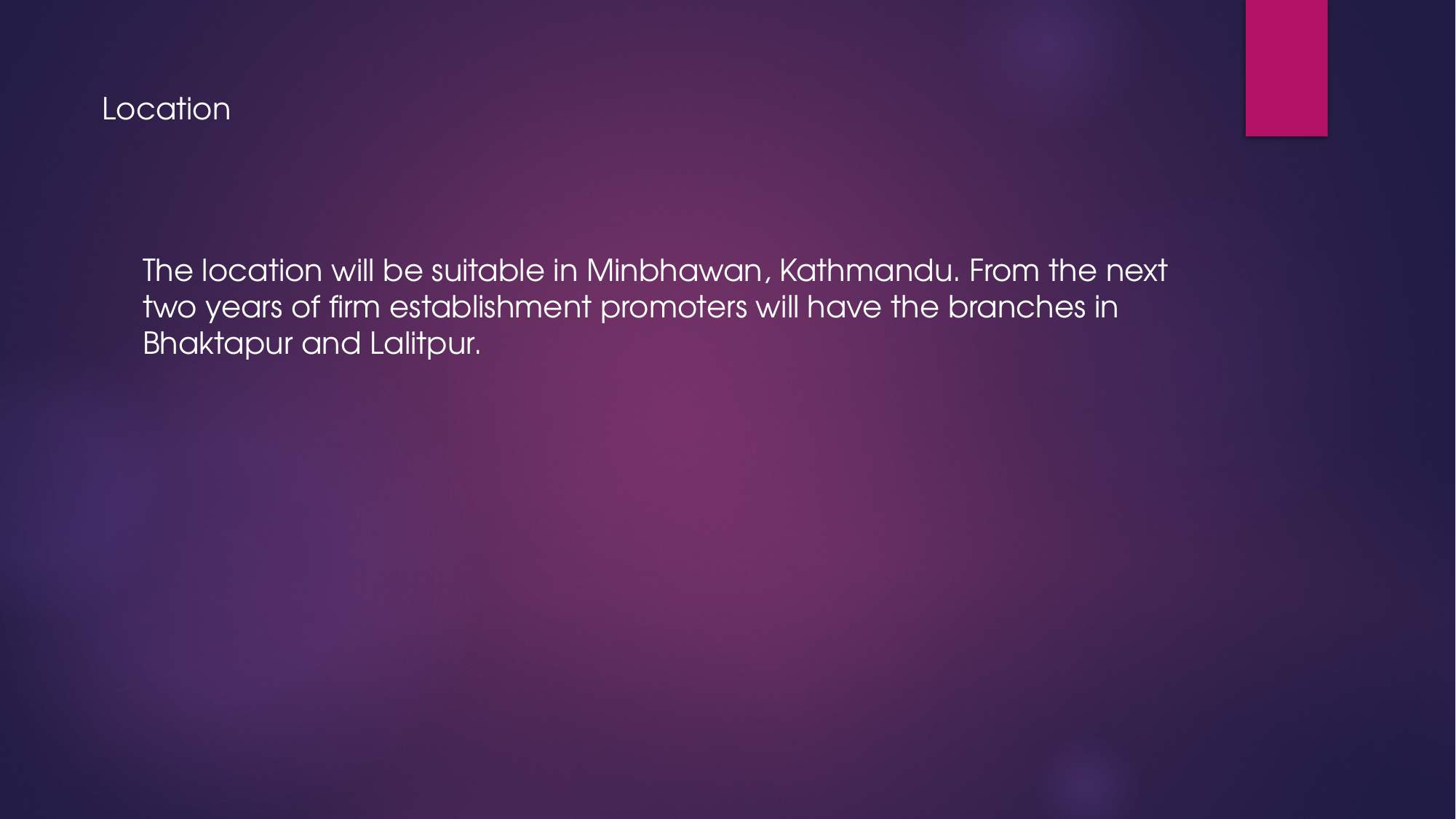

# Location
The location will be suitable in Minbhawan, Kathmandu. From the next two years of firm establishment promoters will have the branches in Bhaktapur and Lalitpur.